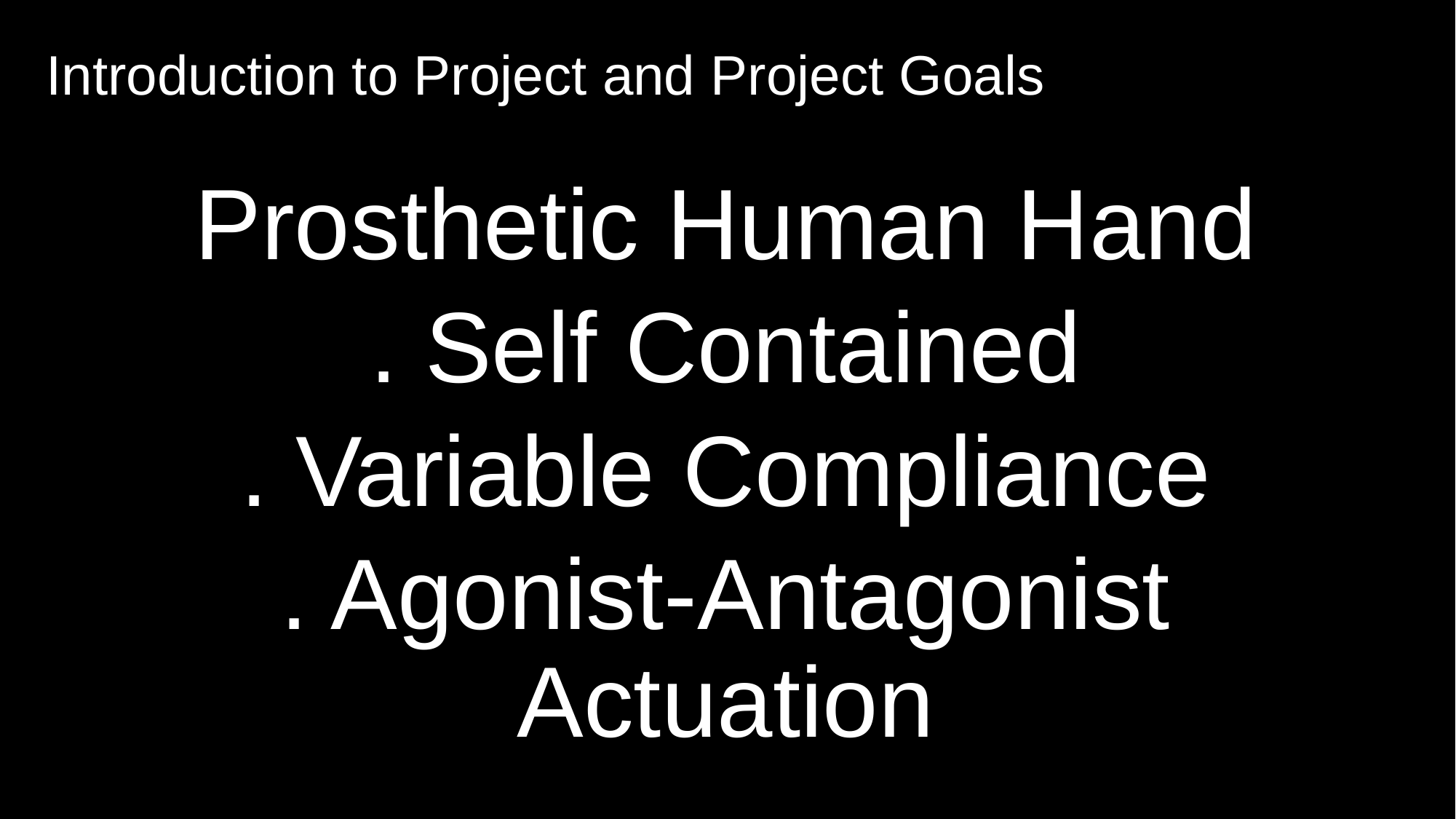

# Introduction to Project and Project Goals
Prosthetic Human Hand
. Self Contained
. Variable Compliance
. Agonist-Antagonist Actuation